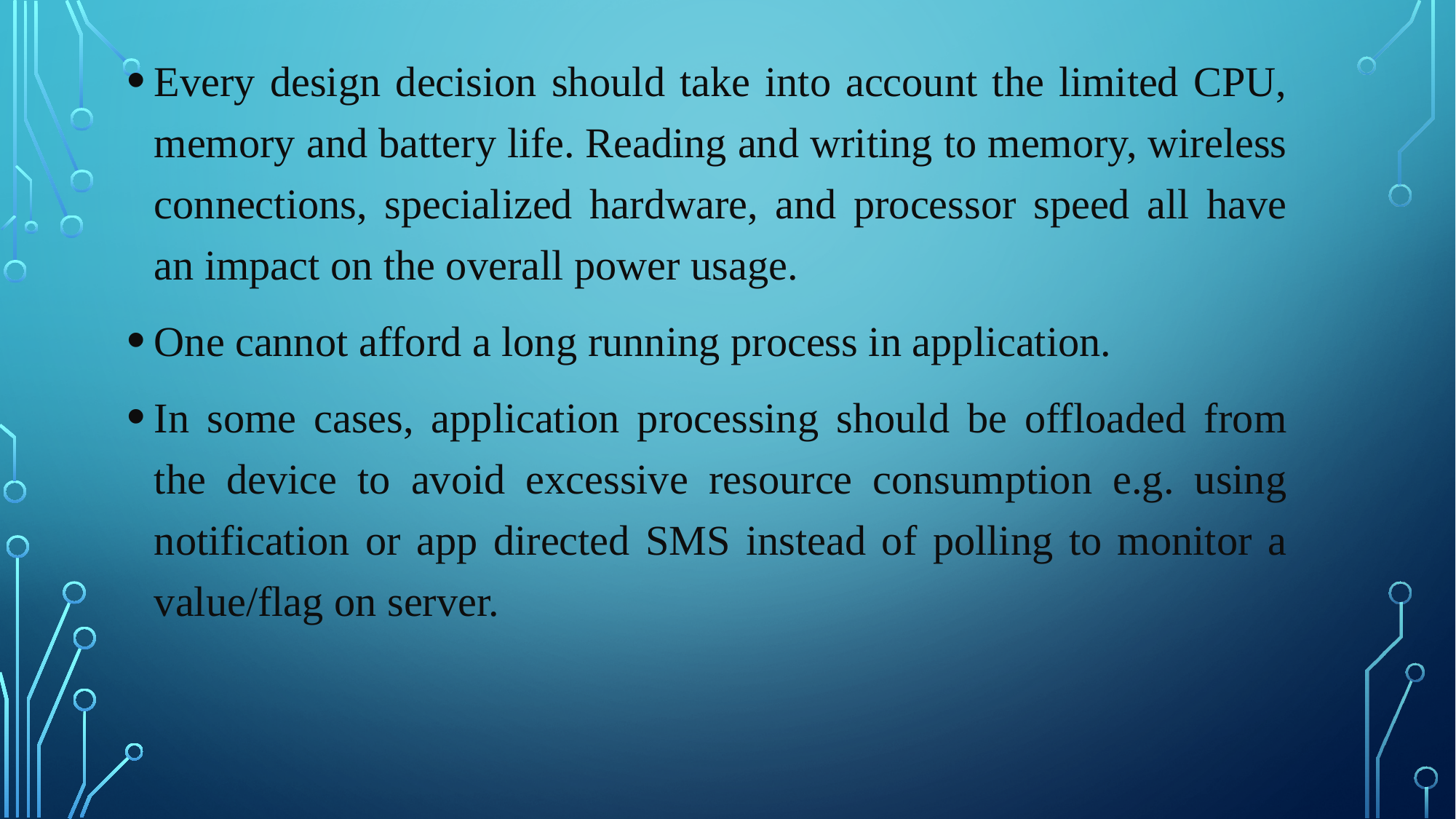

Every design decision should take into account the limited CPU, memory and battery life. Reading and writing to memory, wireless connections, specialized hardware, and processor speed all have an impact on the overall power usage.
One cannot afford a long running process in application.
In some cases, application processing should be offloaded from the device to avoid excessive resource consumption e.g. using notification or app directed SMS instead of polling to monitor a value/flag on server.